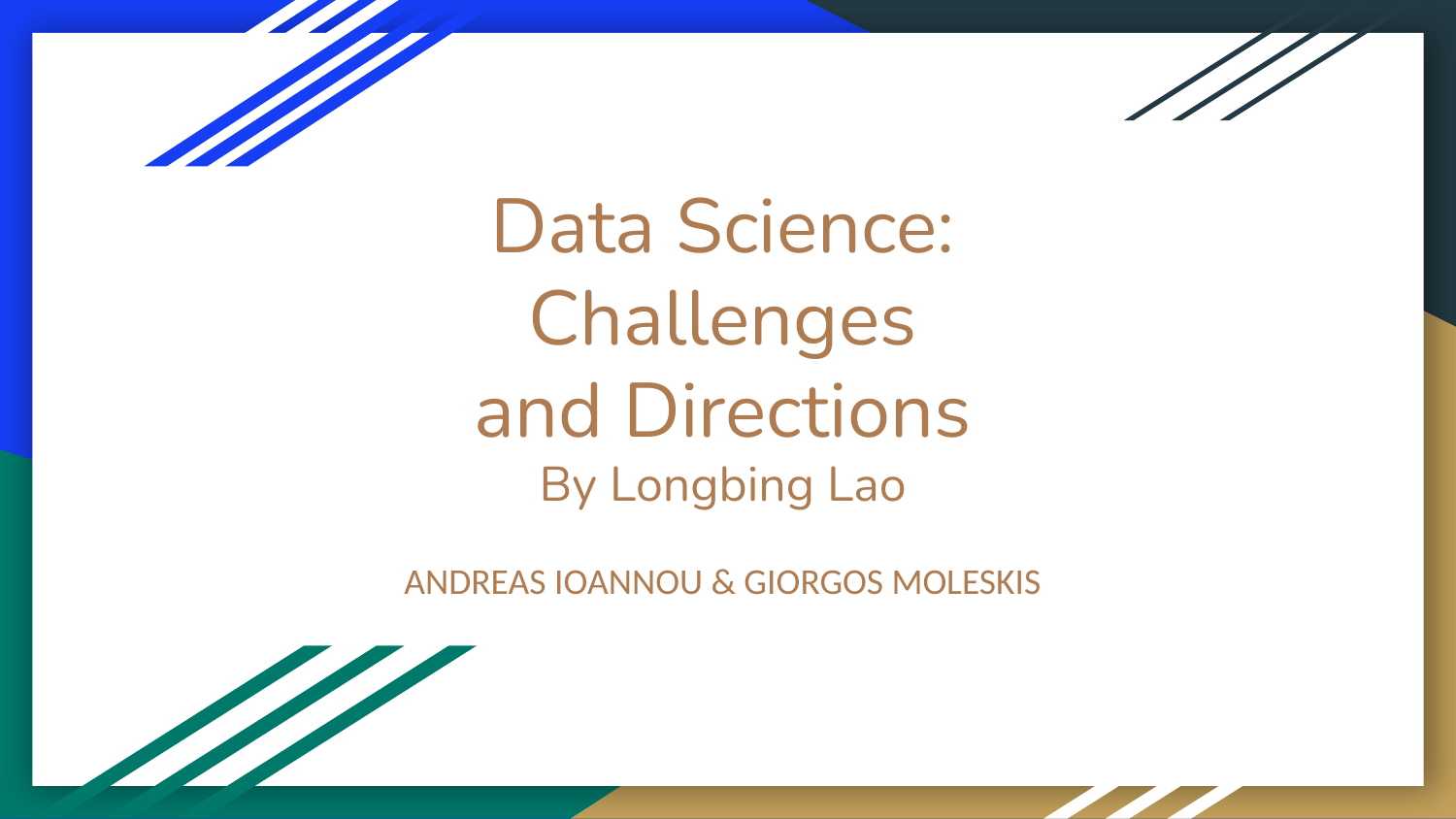

# Data Science:
Challenges
and Directions
By Longbing Lao

ANDREAS IOANNOU & GIORGOS MOLESKIS